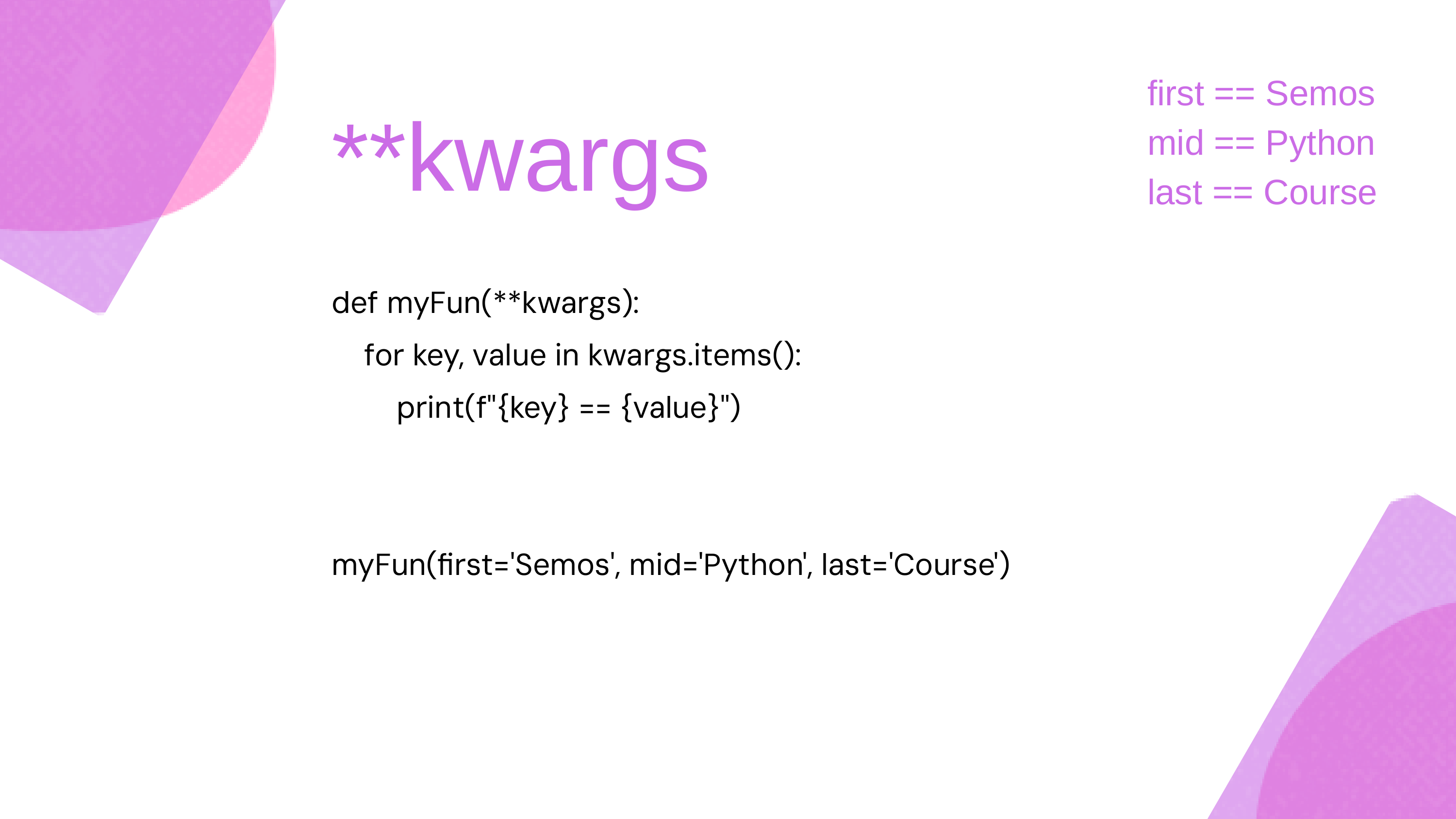

**kwargs
first == Semos
mid == Python
last == Course
def myFun(**kwargs):
    for key, value in kwargs.items():
        print(f"{key} == {value}")

myFun(first='Semos', mid='Python', last='Course')